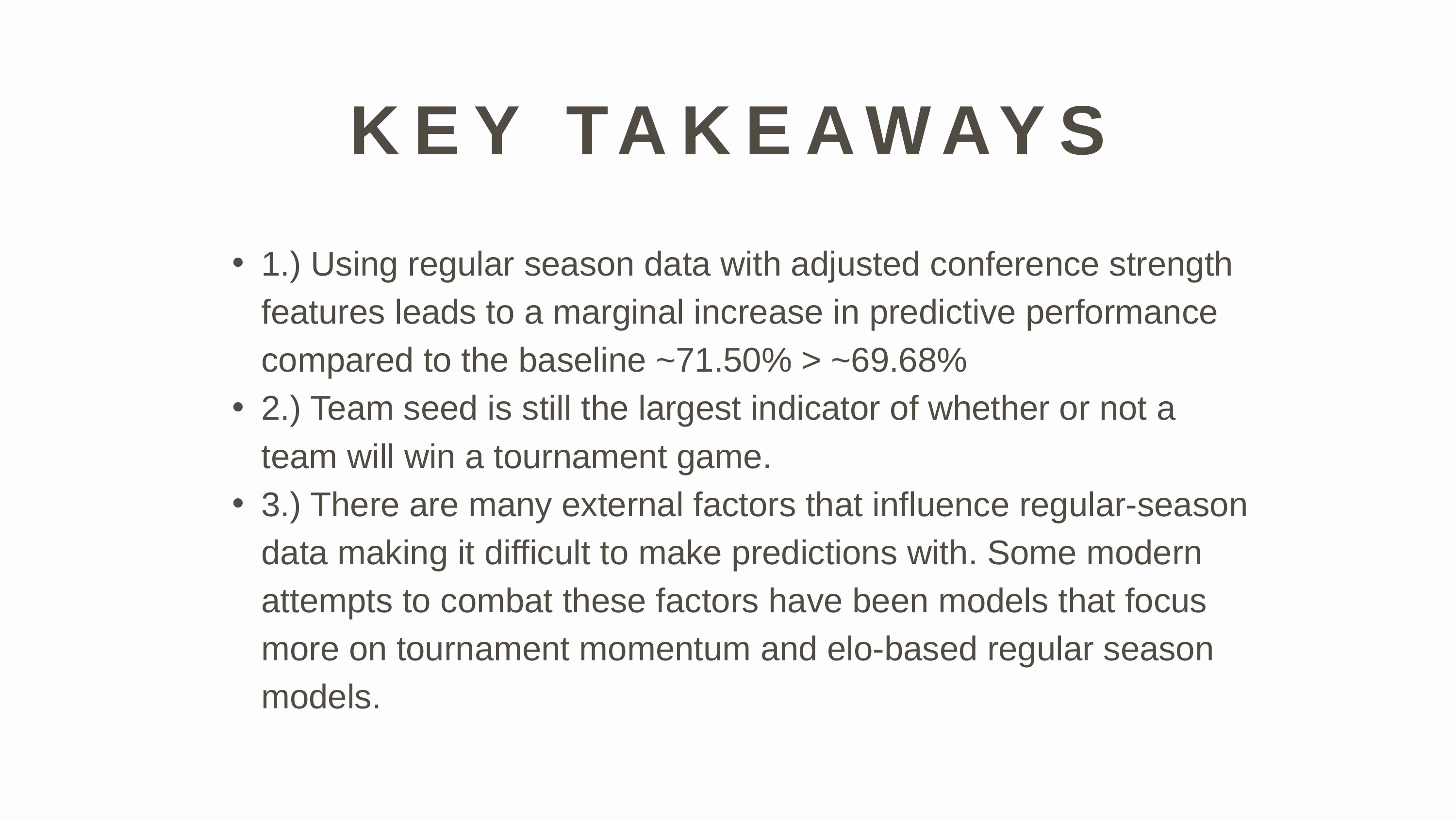

KEY TAKEAWAYS
1.) Using regular season data with adjusted conference strength features leads to a marginal increase in predictive performance compared to the baseline ~71.50% > ~69.68%
2.) Team seed is still the largest indicator of whether or not a team will win a tournament game.
3.) There are many external factors that influence regular-season data making it difficult to make predictions with. Some modern attempts to combat these factors have been models that focus more on tournament momentum and elo-based regular season models.